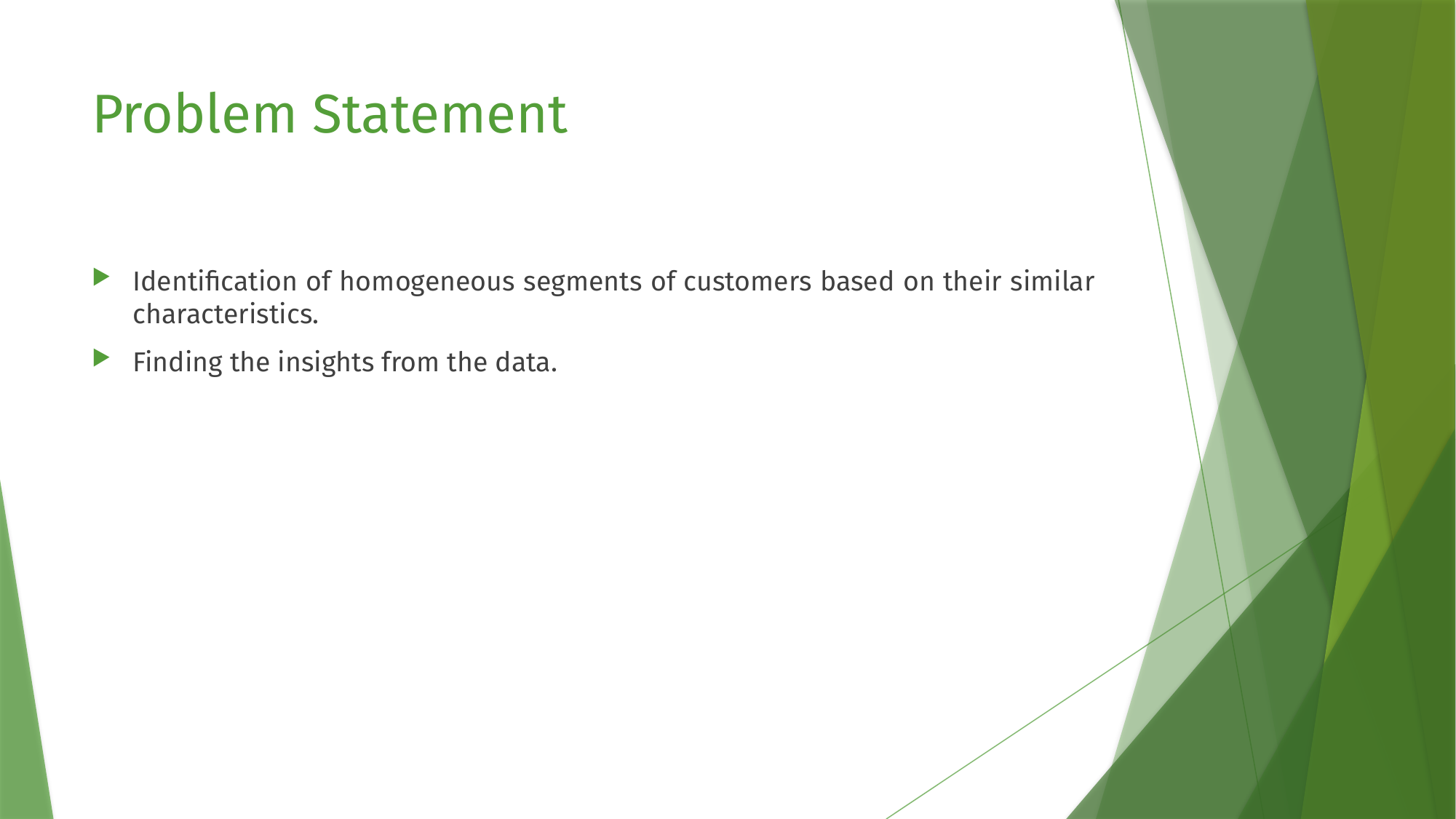

# Problem Statement
Identification of homogeneous segments of customers based on their similar characteristics.
Finding the insights from the data.